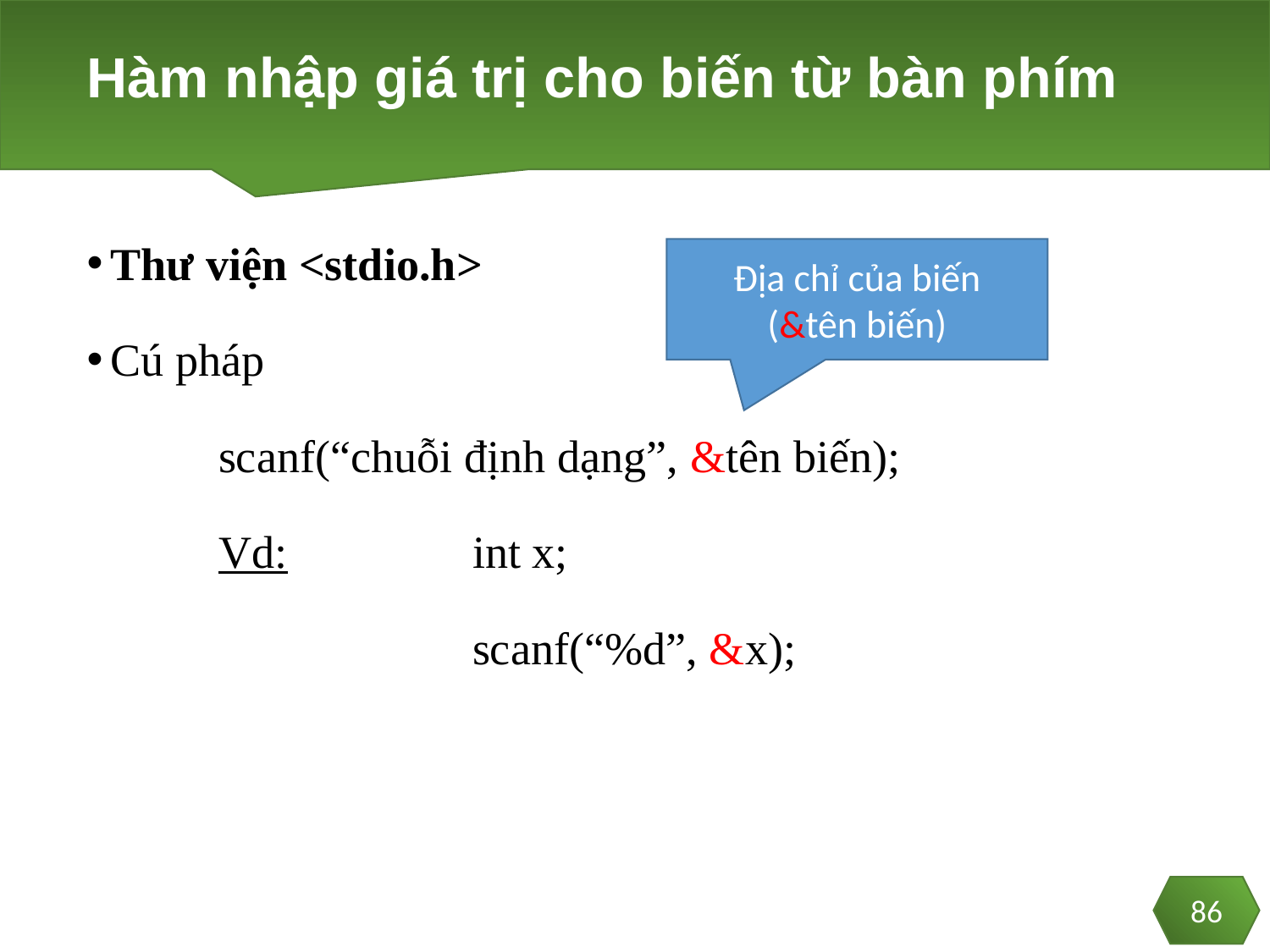

# Hàm nhập giá trị cho biến từ bàn phím
86
Thư viện <stdio.h>
Cú pháp
	scanf(“chuỗi định dạng”, &tên biến);
	Vd:		int x;
			scanf(“%d”, &x);
Địa chỉ của biến
(&tên biến)